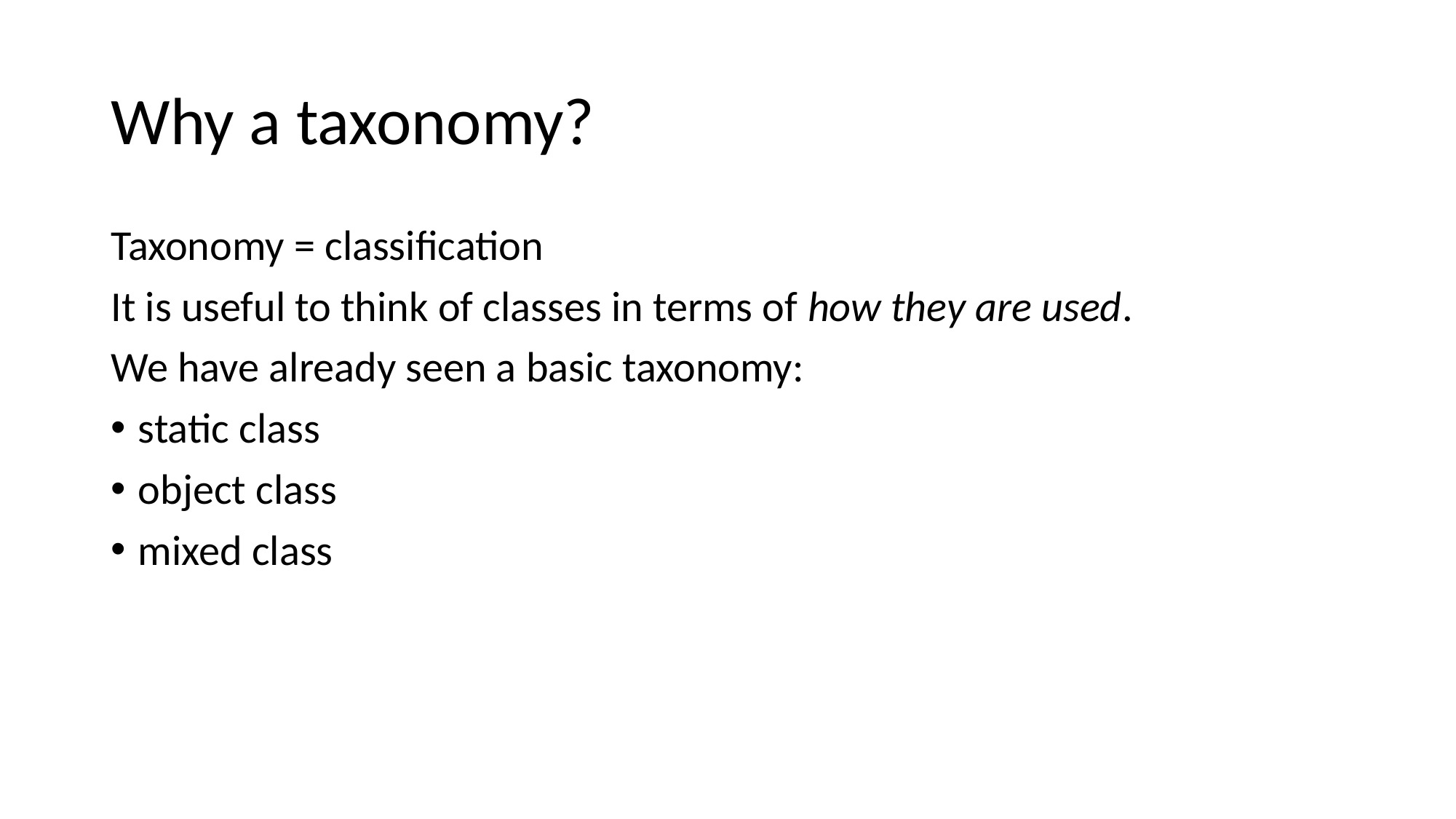

# Why a taxonomy?
Taxonomy = classification
It is useful to think of classes in terms of how they are used.
We have already seen a basic taxonomy:
static class
object class
mixed class